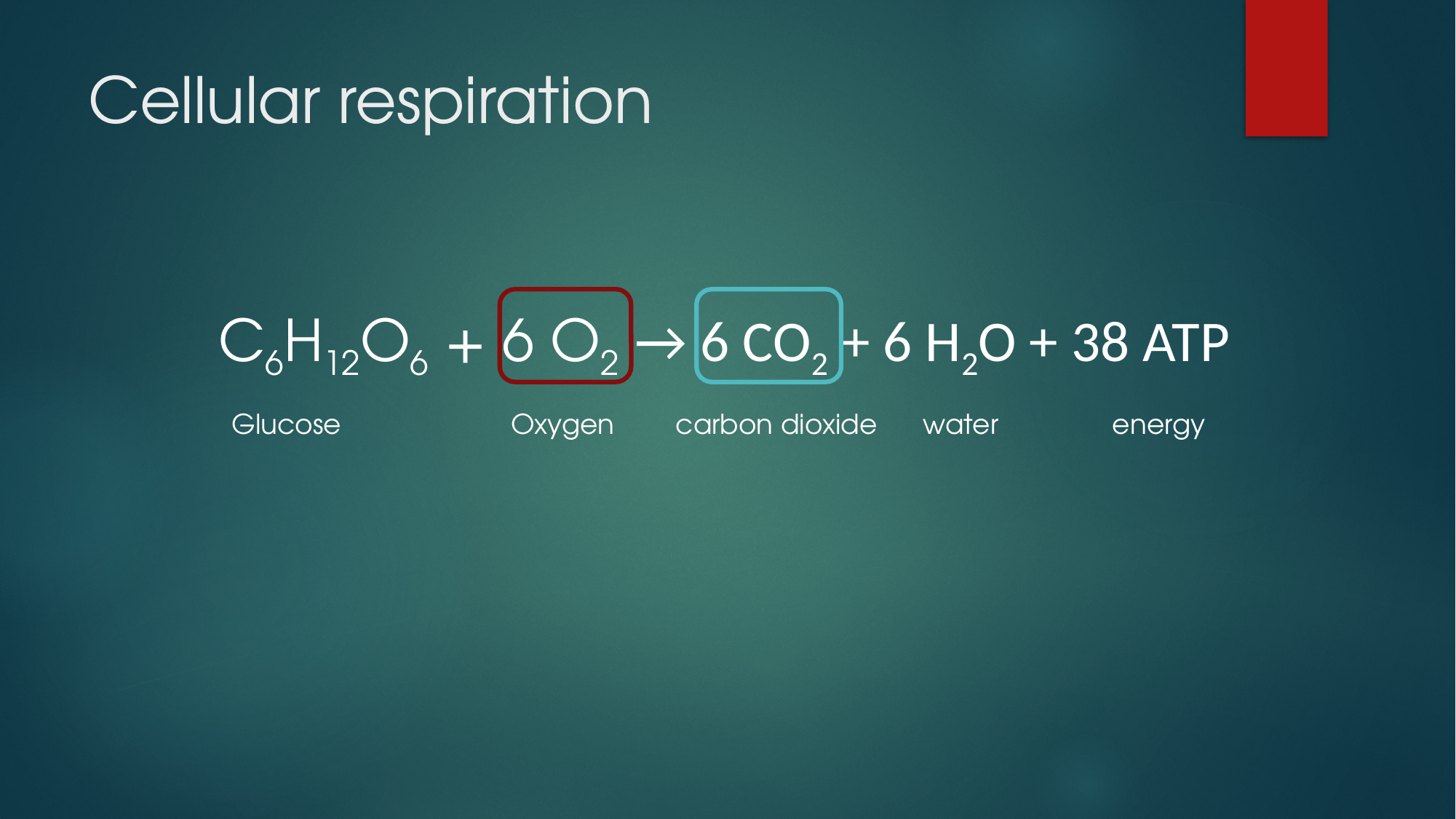

# Cellular respiration

C6H12O6 + 6 O2 → 6 CO2 + 6 H2O + 38 ATP
Glucose	        Oxygen	 carbon dioxide      water 	 energy